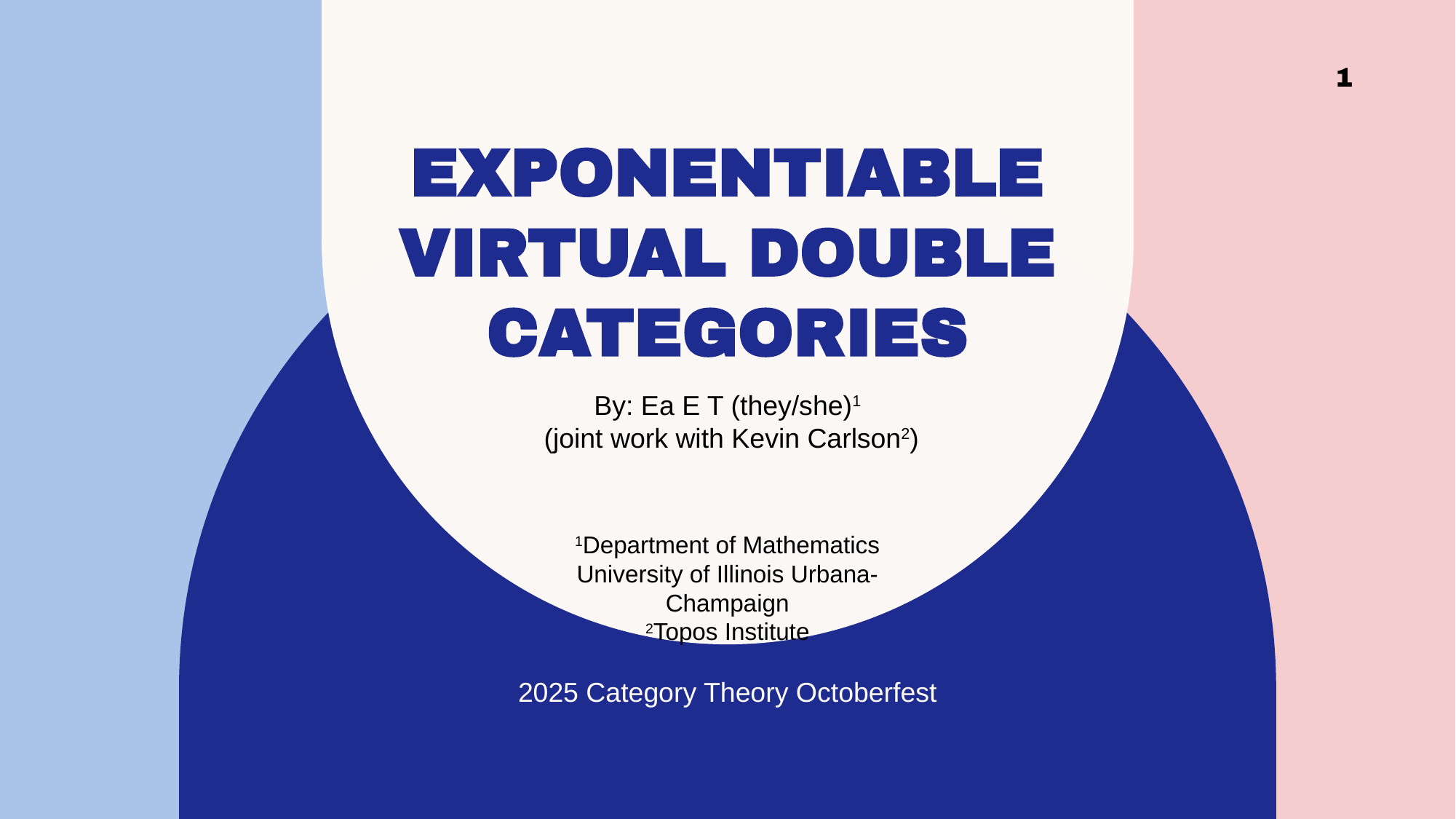

# Exponentiable Virtual Double Categories
1
By: Ea E T (they/she)1
 (joint work with Kevin Carlson2)
1Department of Mathematics
University of Illinois Urbana-Champaign
2Topos Institute
2025 Category Theory Octoberfest